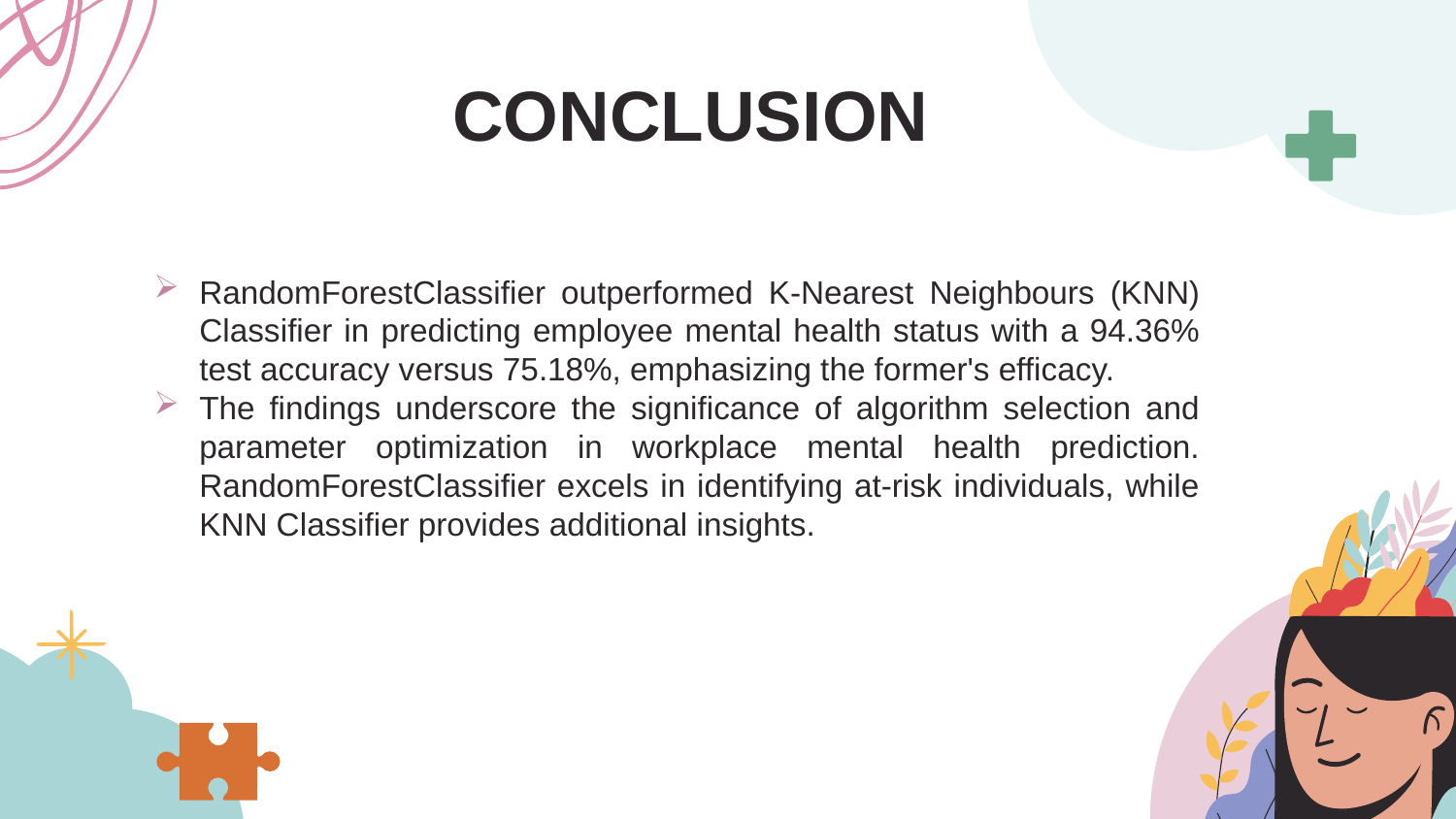

# CONCLUSION
RandomForestClassifier outperformed K-Nearest Neighbours (KNN) Classifier in predicting employee mental health status with a 94.36% test accuracy versus 75.18%, emphasizing the former's efficacy.
The findings underscore the significance of algorithm selection and parameter optimization in workplace mental health prediction. RandomForestClassifier excels in identifying at-risk individuals, while KNN Classifier provides additional insights.